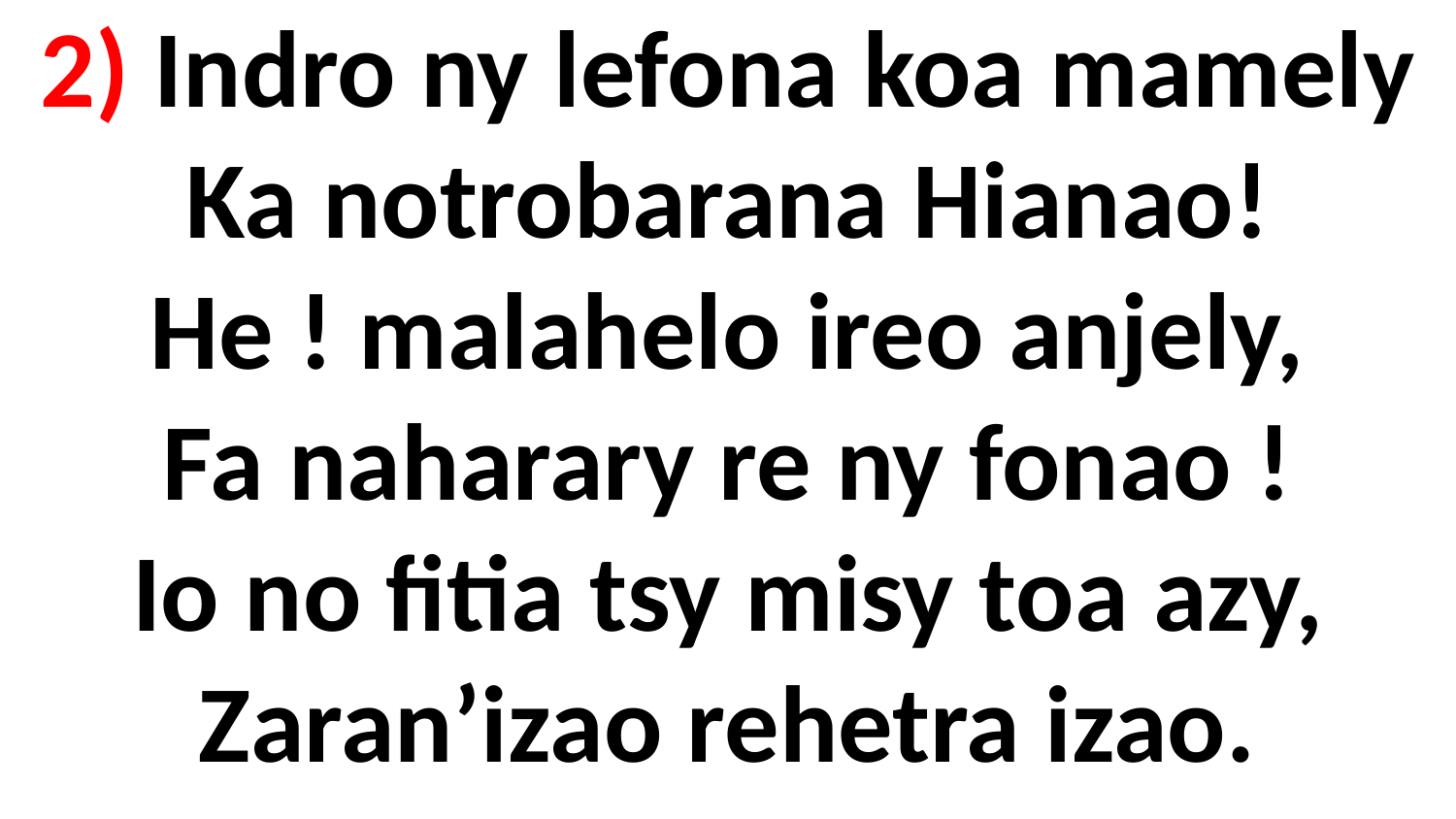

# 2) Indro ny lefona koa mamely Ka notrobarana Hianao! He ! malahelo ireo anjely, Fa naharary re ny fonao ! Io no fitia tsy misy toa azy, Zaran’izao rehetra izao.